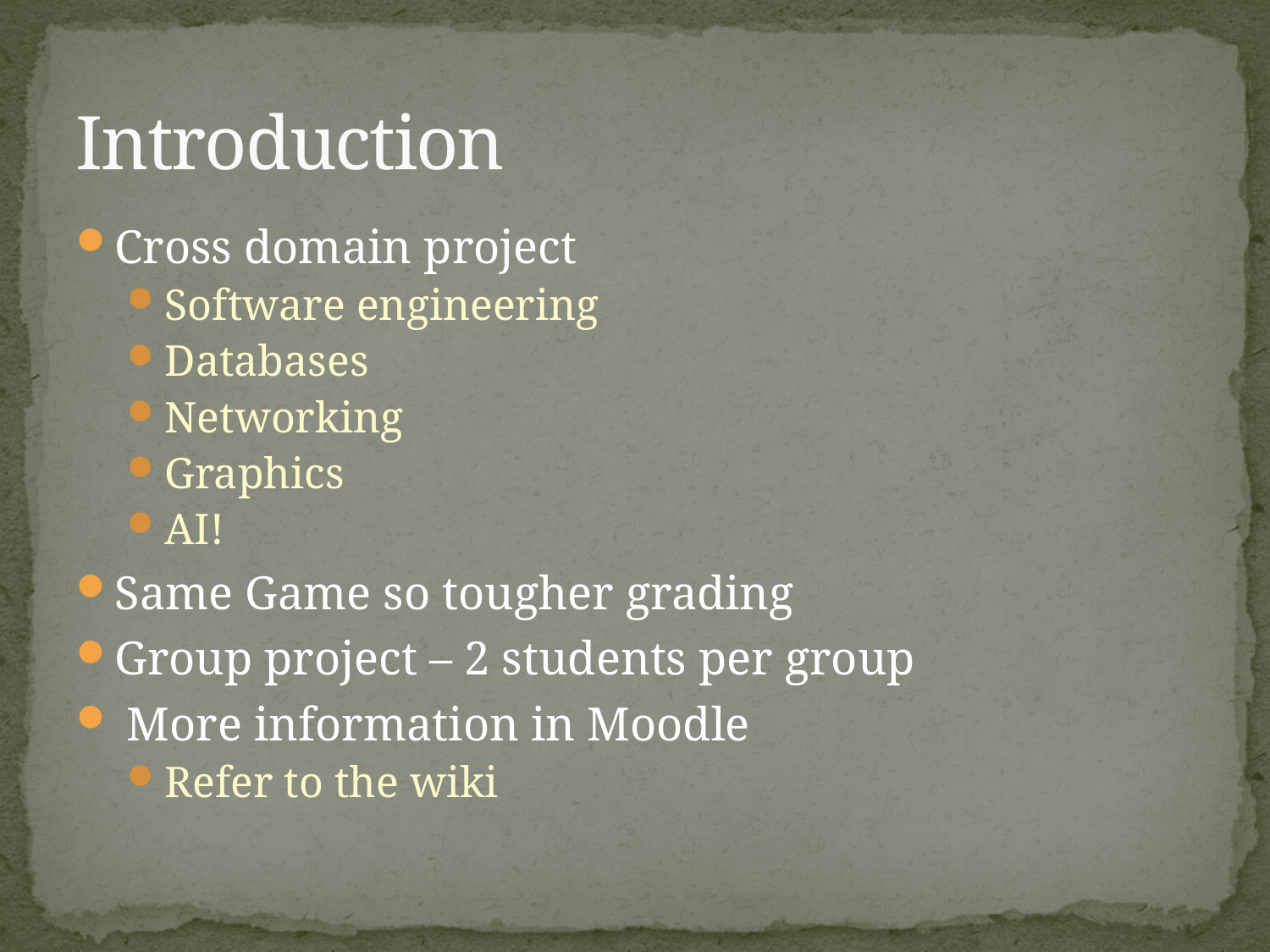

# Introduction
Cross domain project
Software engineering
Databases
Networking
Graphics
AI!
Same Game so tougher grading
Group project – 2 students per group
 More information in Moodle
Refer to the wiki